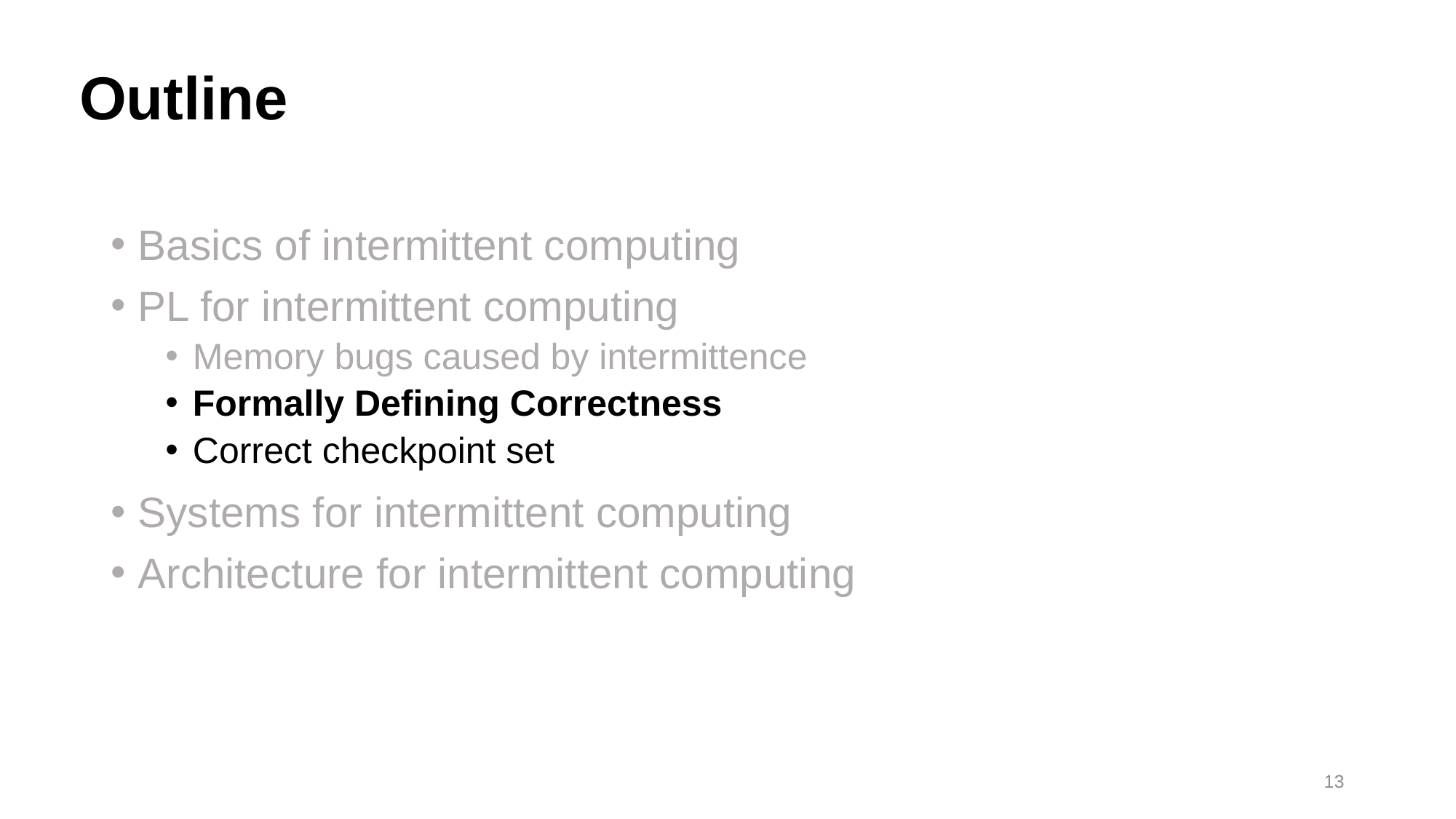

# Outline
Basics of intermittent computing
PL for intermittent computing
Memory bugs caused by intermittence
Formally Defining Correctness
Correct checkpoint set
Systems for intermittent computing
Architecture for intermittent computing
13